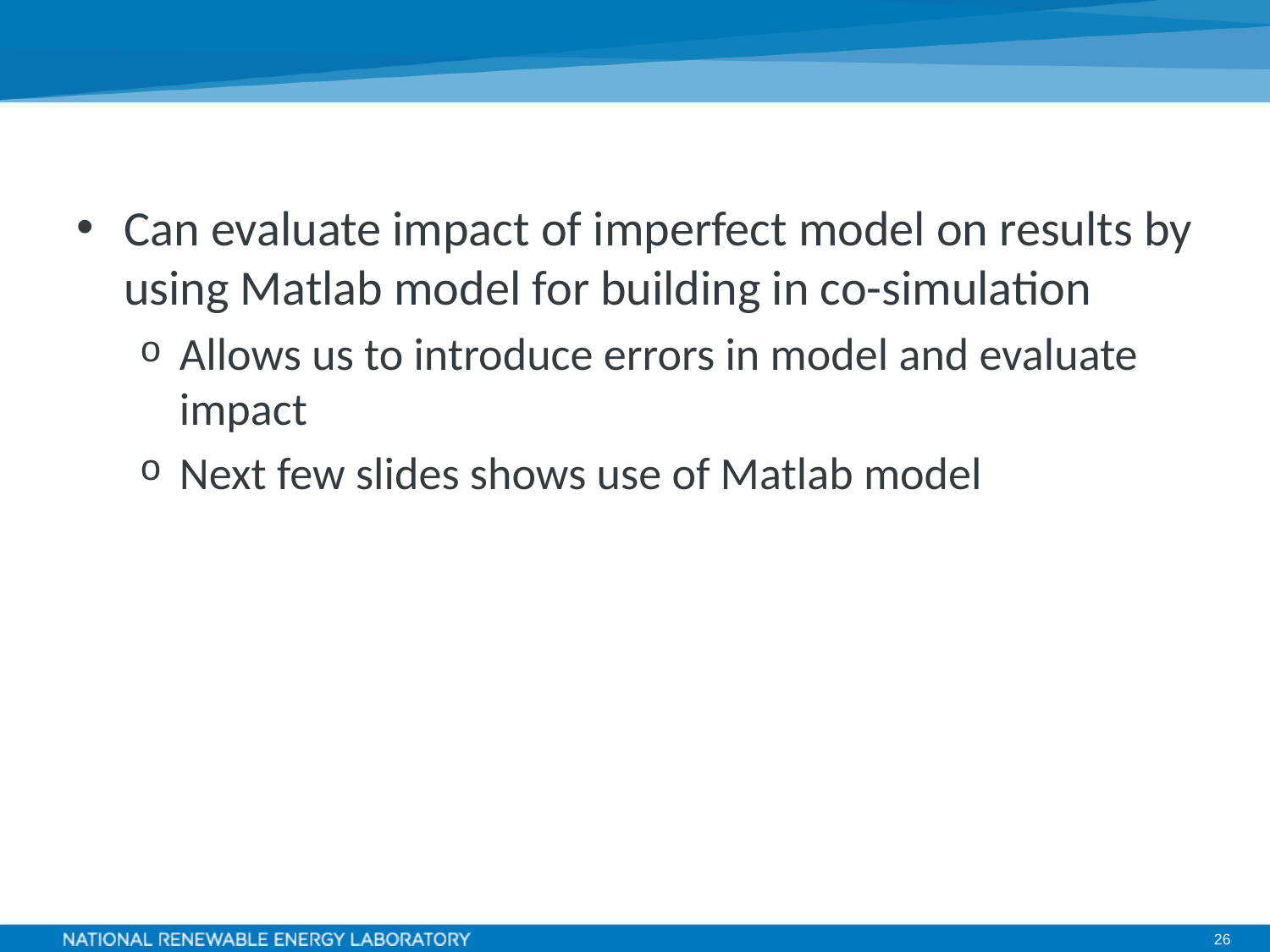

#
Can evaluate impact of imperfect model on results by using Matlab model for building in co-simulation
Allows us to introduce errors in model and evaluate impact
Next few slides shows use of Matlab model